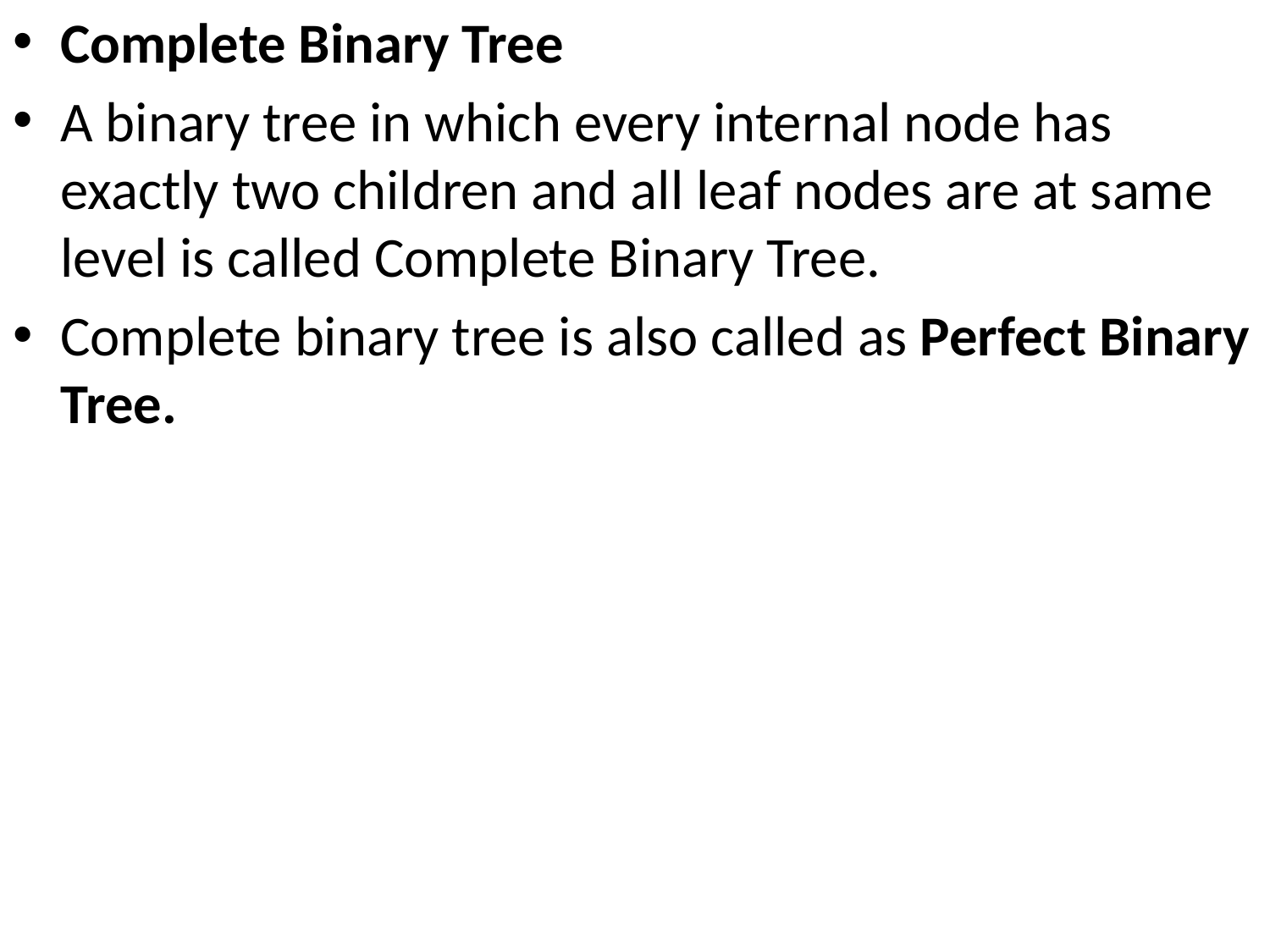

Complete Binary Tree
A binary tree in which every internal node has exactly two children and all leaf nodes are at same level is called Complete Binary Tree.
Complete binary tree is also called as Perfect Binary Tree.